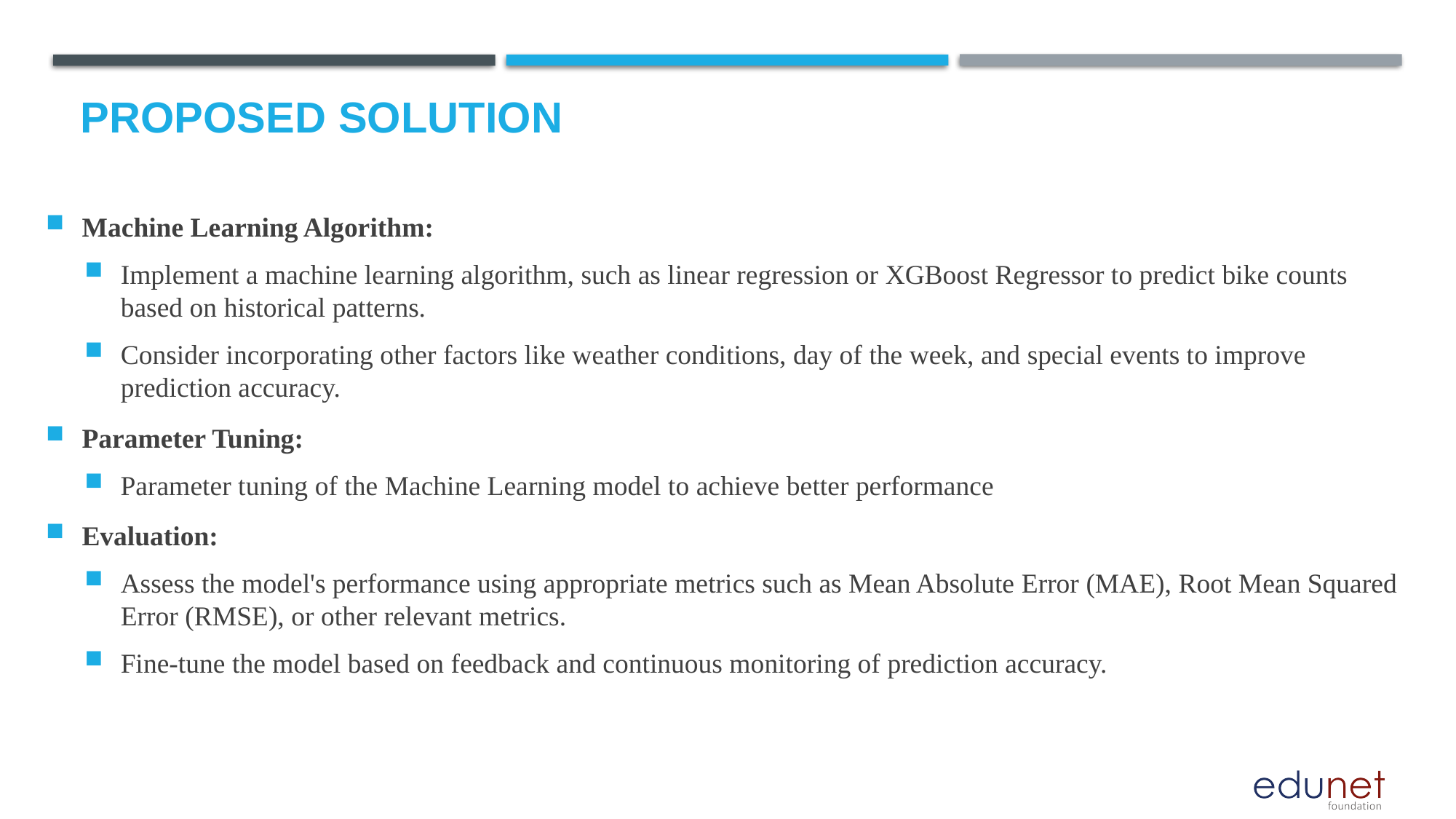

# Proposed Solution

Machine Learning Algorithm:
Implement a machine learning algorithm, such as linear regression or XGBoost Regressor to predict bike counts based on historical patterns.
Consider incorporating other factors like weather conditions, day of the week, and special events to improve prediction accuracy.
Parameter Tuning:
Parameter tuning of the Machine Learning model to achieve better performance
Evaluation:
Assess the model's performance using appropriate metrics such as Mean Absolute Error (MAE), Root Mean Squared Error (RMSE), or other relevant metrics.
Fine-tune the model based on feedback and continuous monitoring of prediction accuracy.